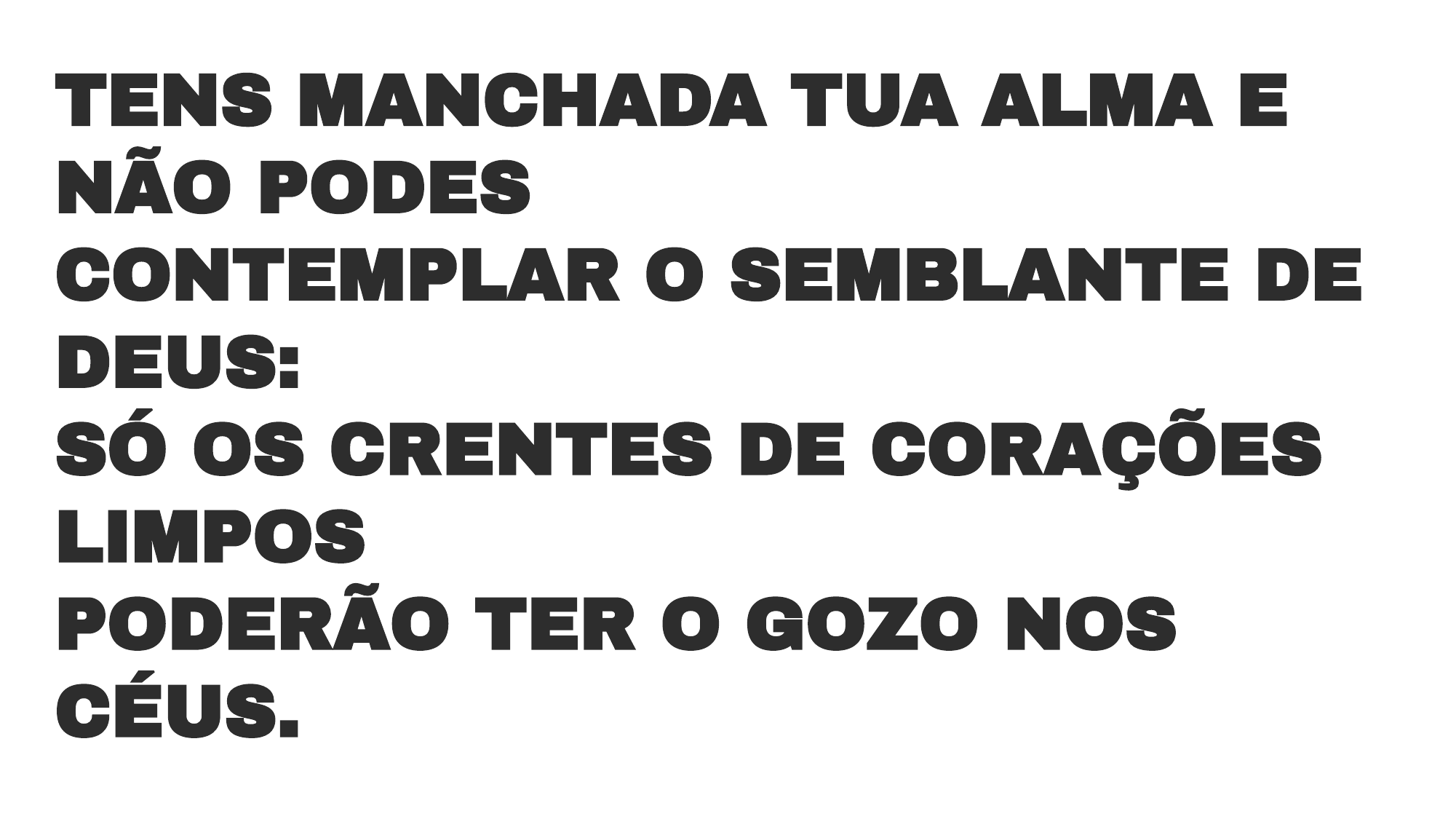

TENS MANCHADA TUA ALMA E NÃO PODES
CONTEMPLAR O SEMBLANTE DE DEUS:
SÓ OS CRENTES DE CORAÇÕES LIMPOS
PODERÃO TER O GOZO NOS CÉUS.